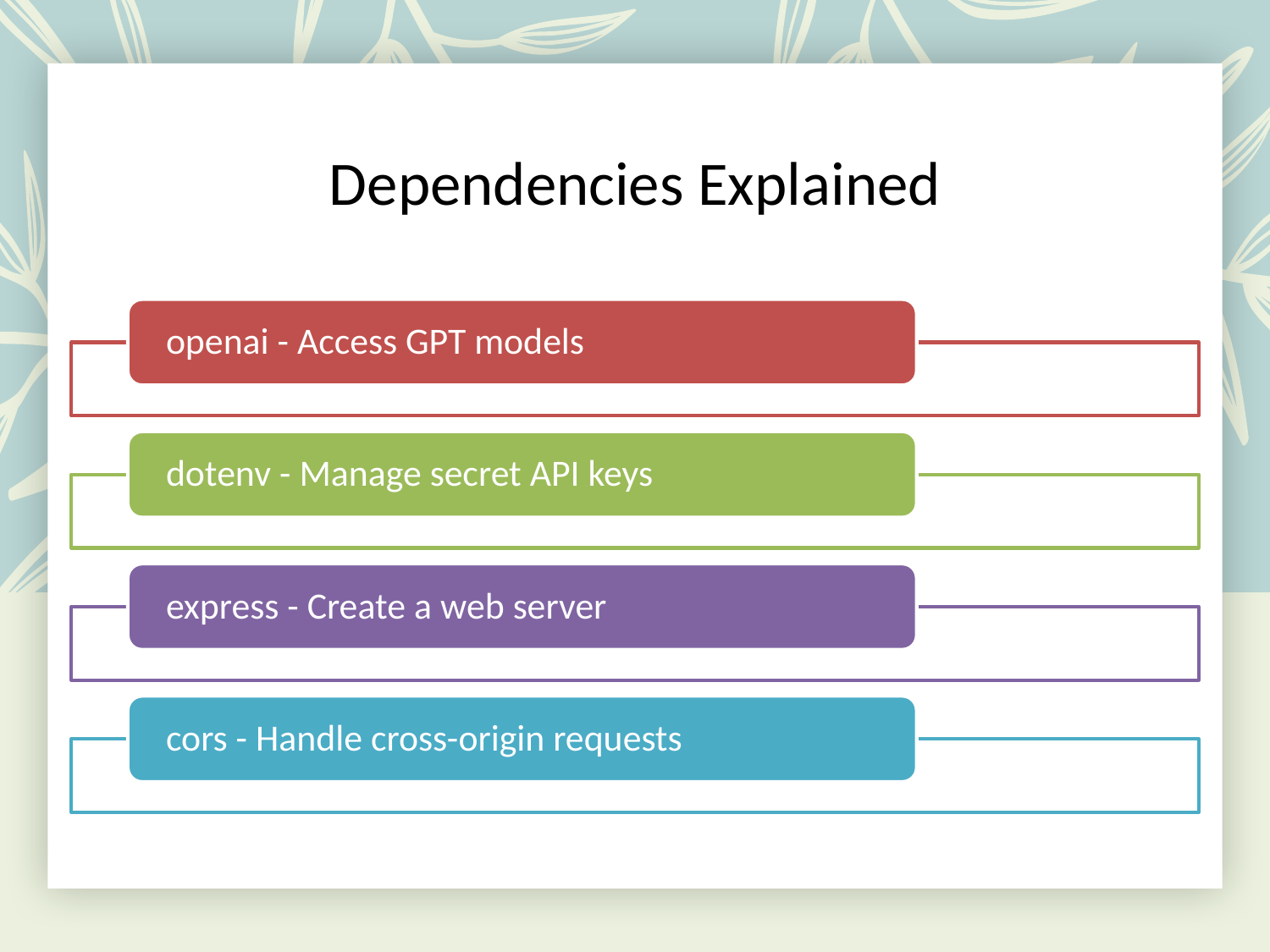

# Dependencies Explained
openai - Access GPT models
dotenv - Manage secret API keys
express - Create a web server
cors - Handle cross-origin requests